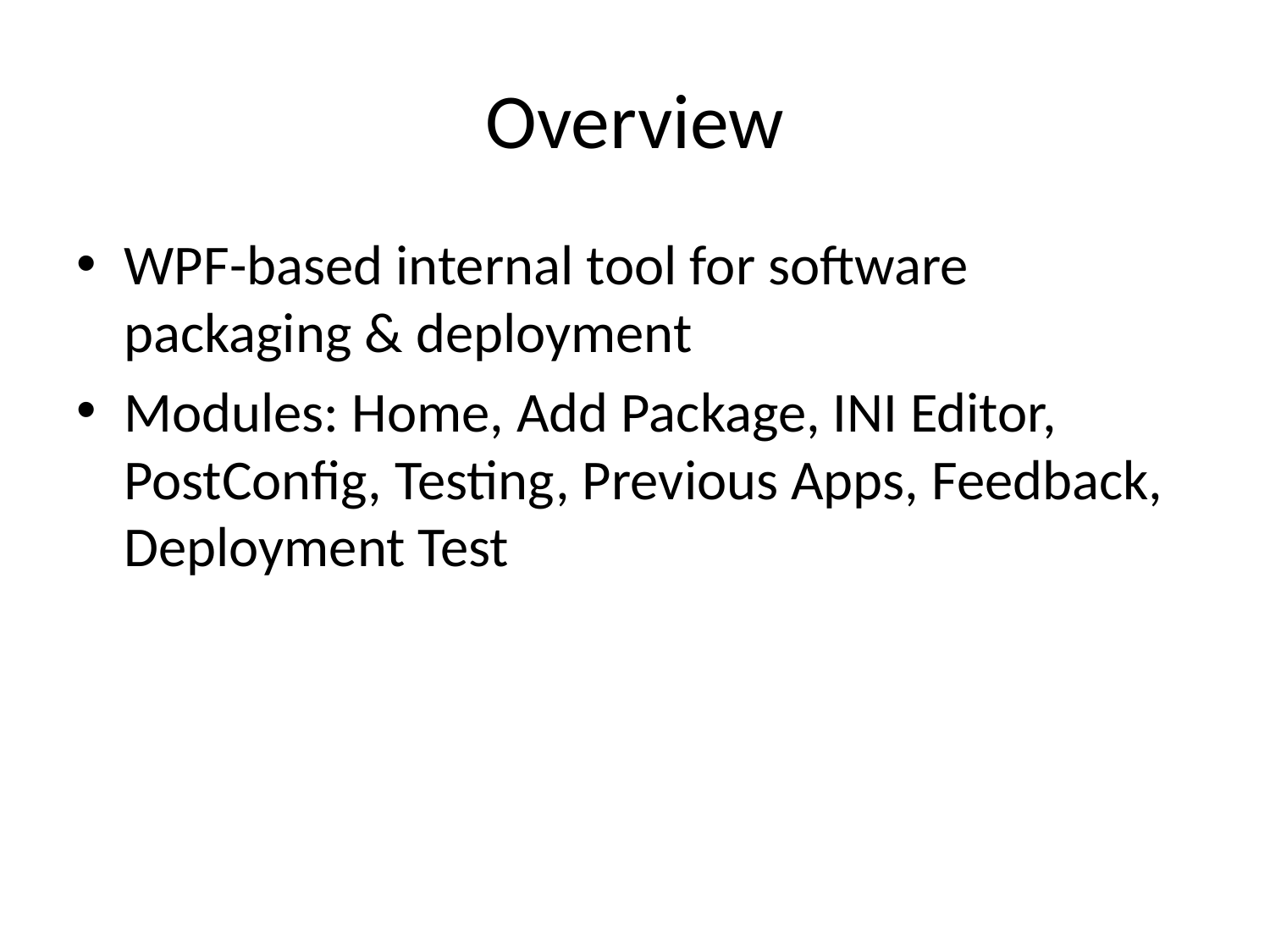

# Overview
WPF-based internal tool for software packaging & deployment
Modules: Home, Add Package, INI Editor, PostConfig, Testing, Previous Apps, Feedback, Deployment Test